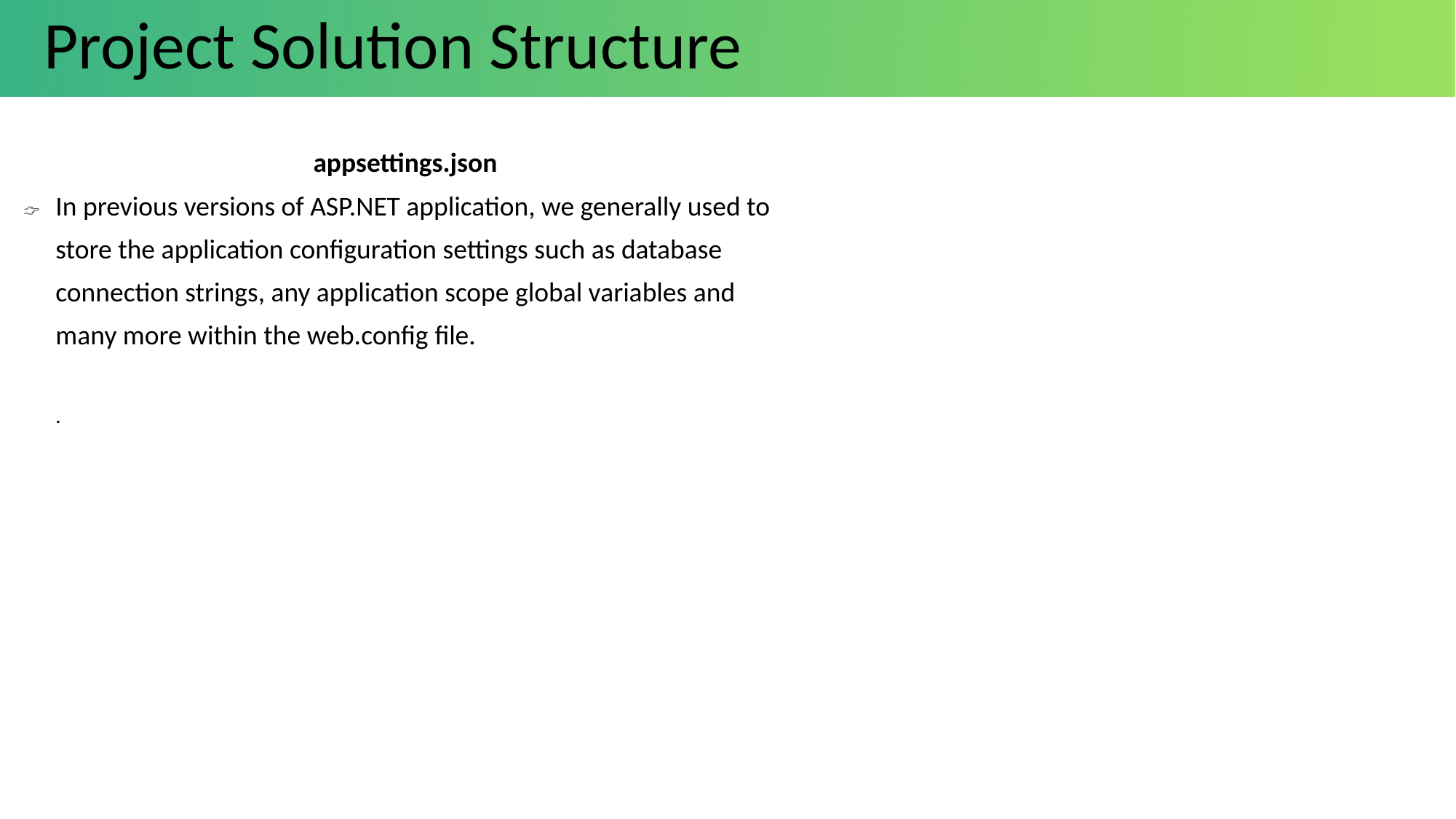

# Project Solution Structure
appsettings.json
👉	In previous versions of ASP.NET application, we generally used to store the application configuration settings such as database connection strings, any application scope global variables and many more within the web.config file.
.